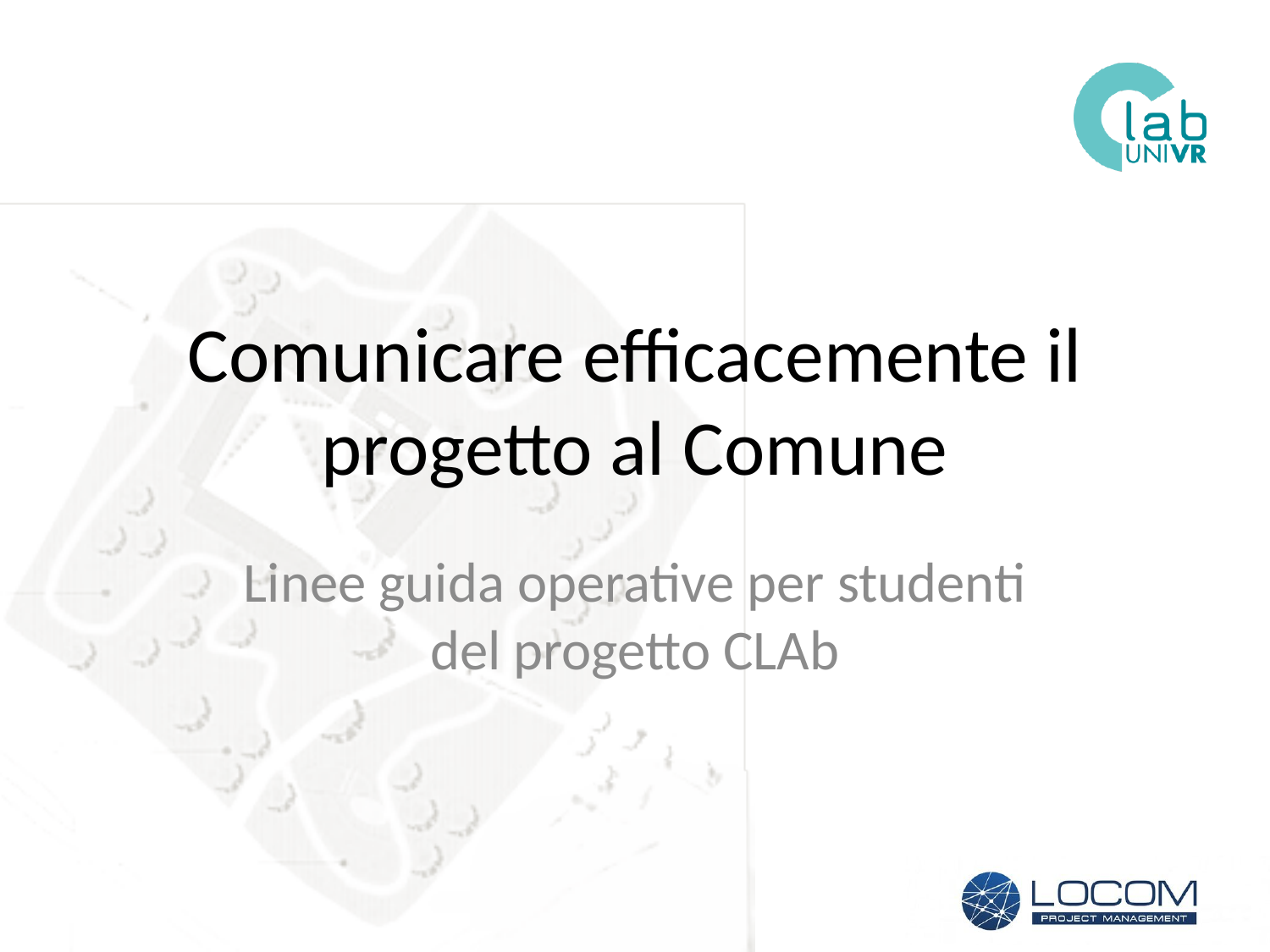

# Comunicare efficacemente il progetto al Comune
Linee guida operative per studenti del progetto CLAb